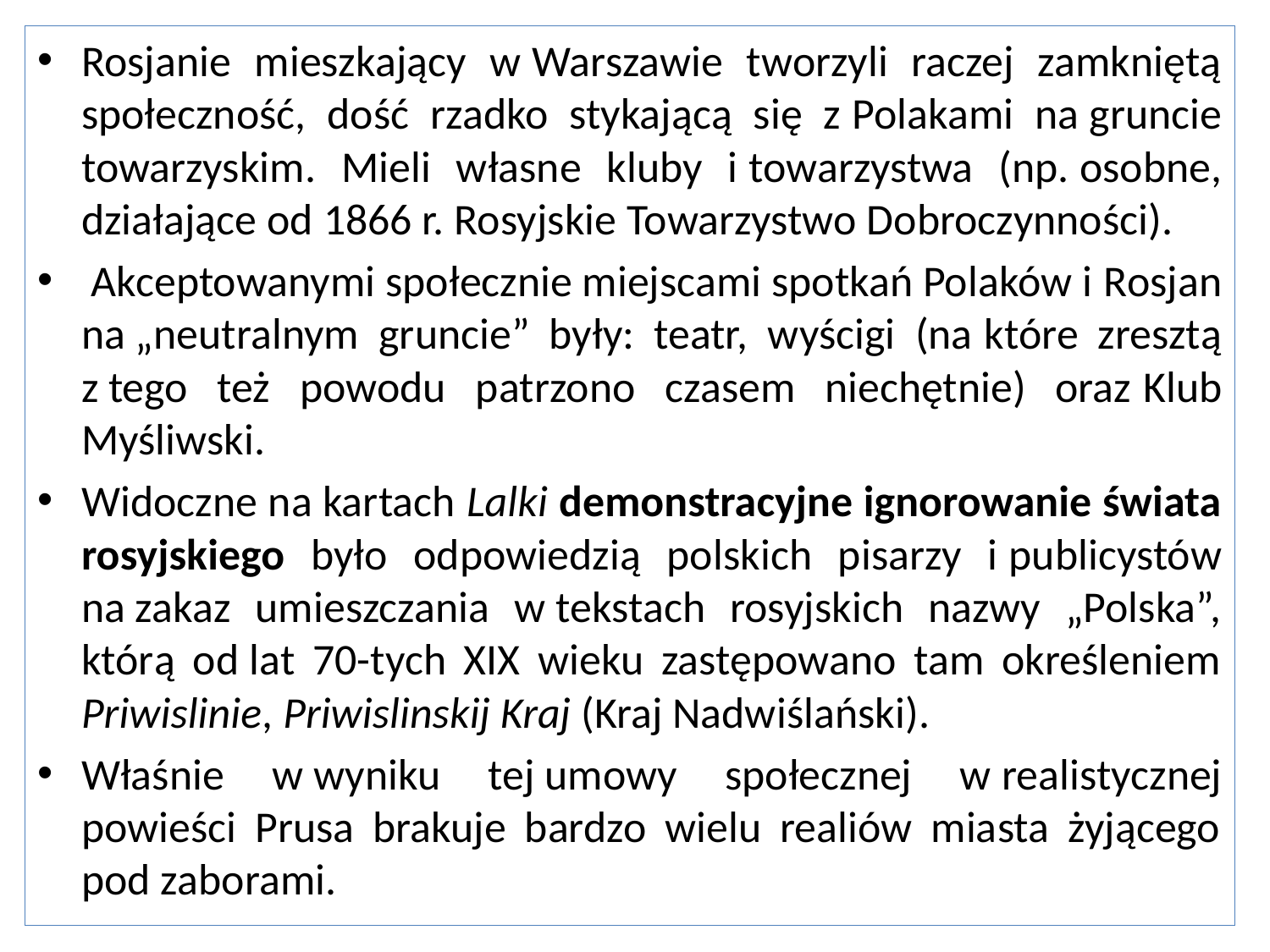

Rosjanie mieszkający w Warszawie tworzyli raczej zamkniętą społeczność, dość rzadko stykającą się z Polakami na gruncie towarzyskim. Mieli własne kluby i towarzystwa (np. osobne, działające od 1866 r. Rosyjskie Towarzystwo Dobroczynności).
 Akceptowanymi społecznie miejscami spotkań Polaków i Rosjan na „neutralnym gruncie” były: teatr, wyścigi (na które zresztą z tego też powodu patrzono czasem niechętnie) oraz Klub Myśliwski.
Widoczne na kartach Lalki demonstracyjne ignorowanie świata rosyjskiego było odpowiedzią polskich pisarzy i publicystów na zakaz umieszczania w tekstach rosyjskich nazwy „Polska”, którą od lat 70-tych XIX wieku zastępowano tam określeniem Priwislinie, Priwislinskij Kraj (Kraj Nadwiślański).
Właśnie w wyniku tej umowy społecznej w realistycznej powieści Prusa brakuje bardzo wielu realiów miasta żyjącego pod zaborami.